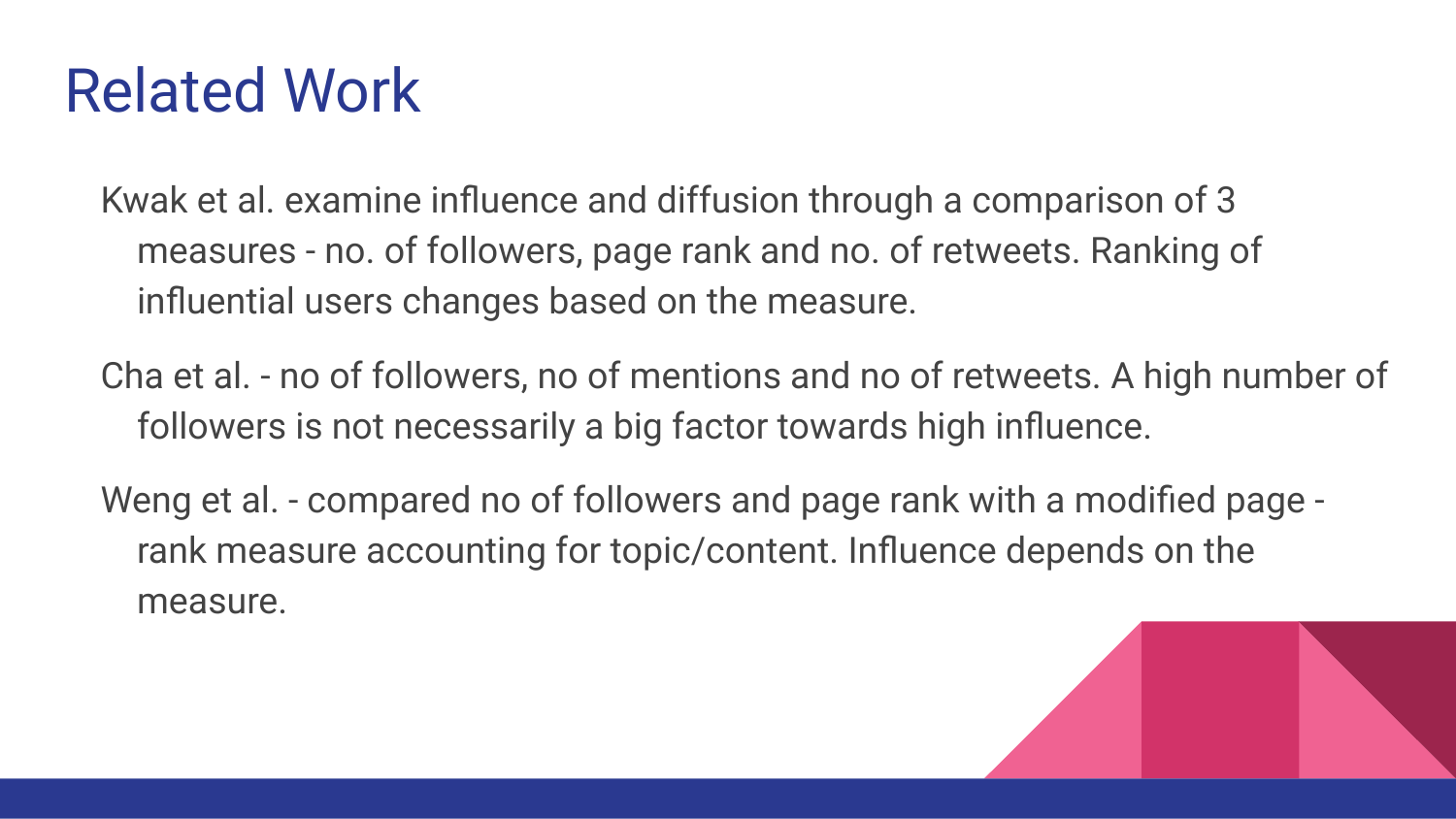

# Related Work
Kwak et al. examine influence and diffusion through a comparison of 3 measures - no. of followers, page rank and no. of retweets. Ranking of influential users changes based on the measure.
Cha et al. - no of followers, no of mentions and no of retweets. A high number of followers is not necessarily a big factor towards high influence.
Weng et al. - compared no of followers and page rank with a modified page -rank measure accounting for topic/content. Influence depends on the measure.